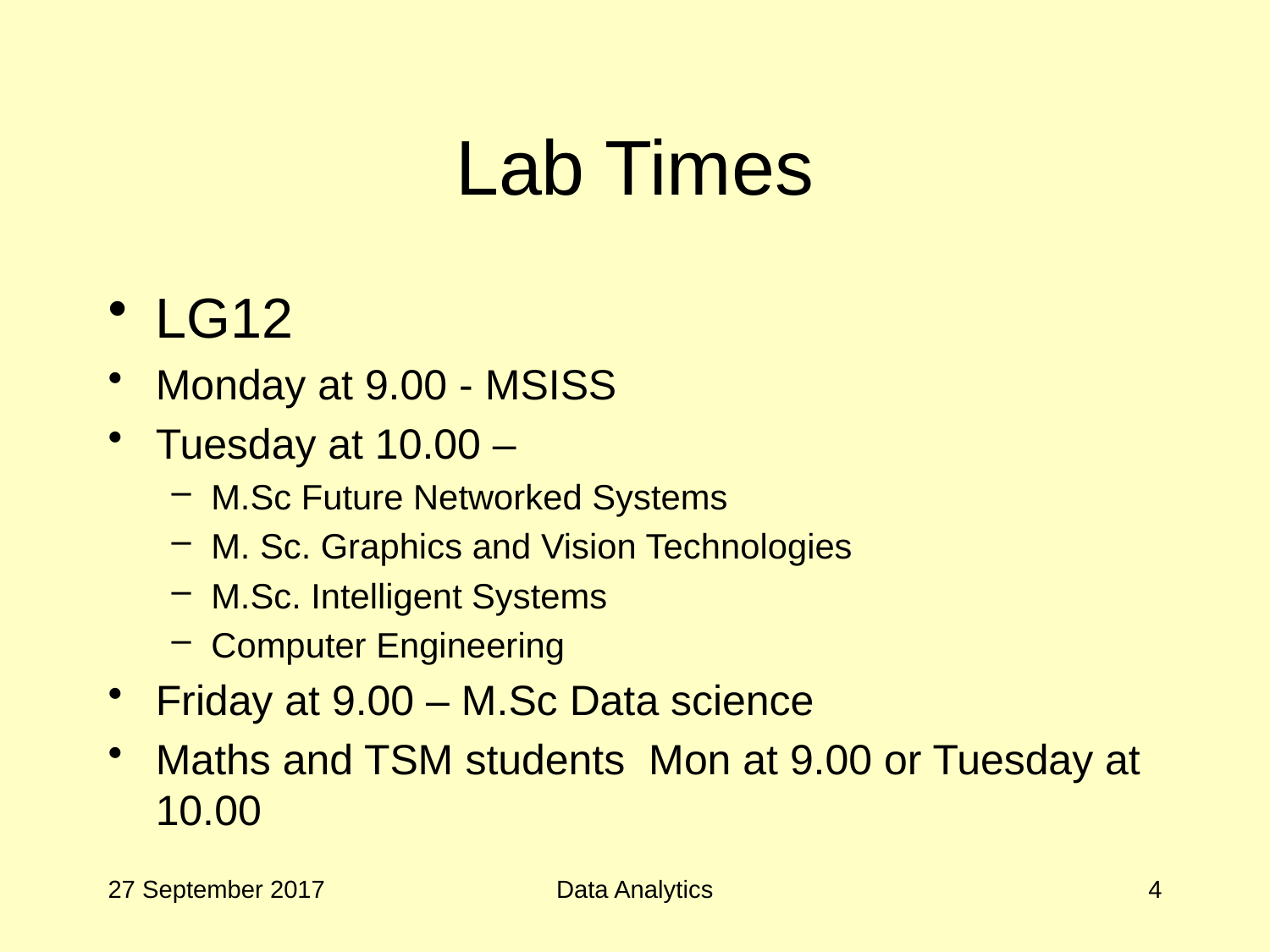

# Lab Times
LG12
Monday at 9.00 - MSISS
Tuesday at 10.00 –
M.Sc Future Networked Systems
M. Sc. Graphics and Vision Technologies
M.Sc. Intelligent Systems
Computer Engineering
Friday at 9.00 – M.Sc Data science
Maths and TSM students  Mon at 9.00 or Tuesday at 10.00
27 September 2017
Data Analytics
4